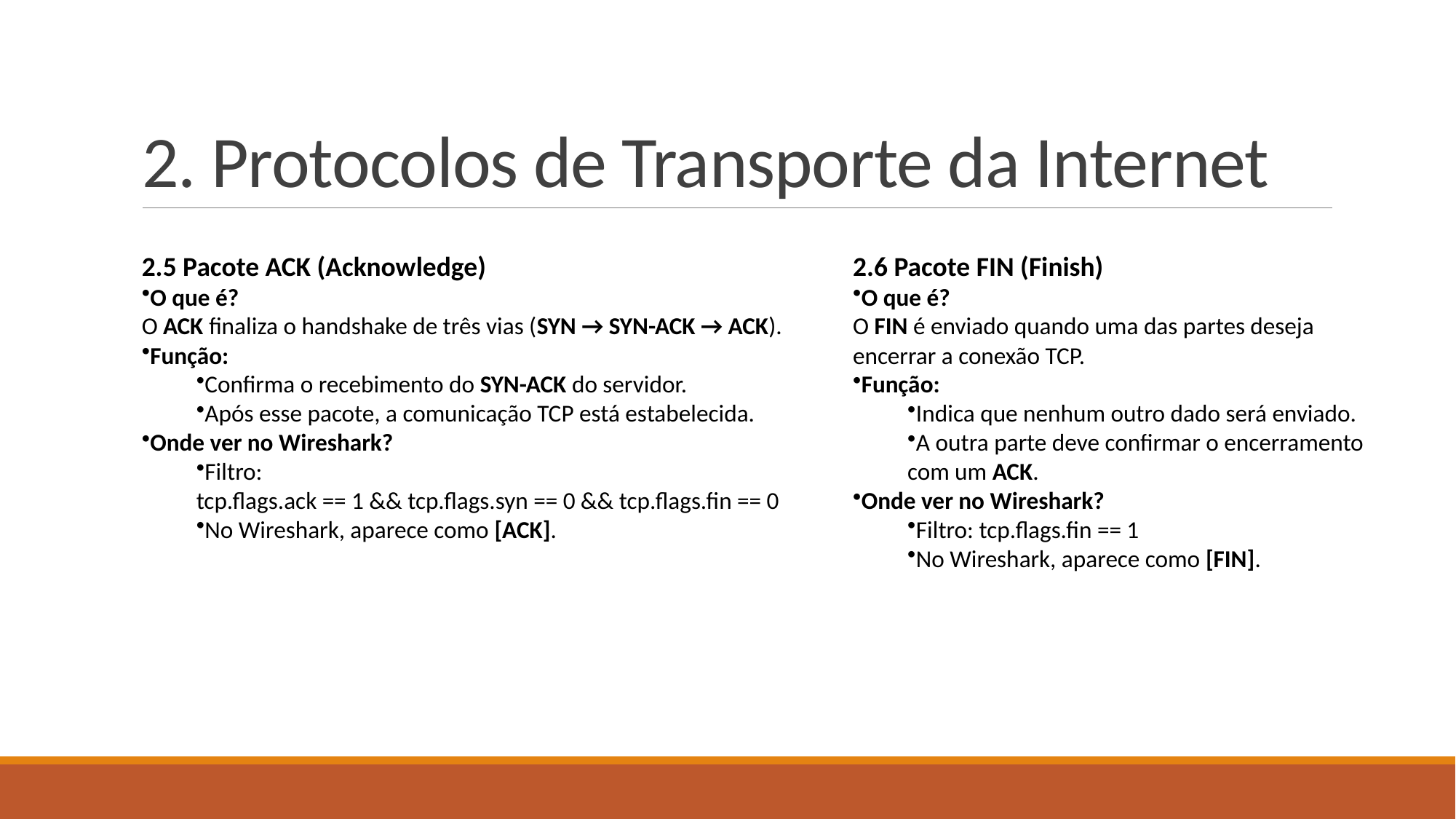

# 2. Protocolos de Transporte da Internet
2.5 Pacote ACK (Acknowledge)
O que é?
O ACK finaliza o handshake de três vias (SYN → SYN-ACK → ACK).
Função:
Confirma o recebimento do SYN-ACK do servidor.
Após esse pacote, a comunicação TCP está estabelecida.
Onde ver no Wireshark?
Filtro:
tcp.flags.ack == 1 && tcp.flags.syn == 0 && tcp.flags.fin == 0
No Wireshark, aparece como [ACK].

2.6 Pacote FIN (Finish)
O que é?
O FIN é enviado quando uma das partes deseja
encerrar a conexão TCP.
Função:
Indica que nenhum outro dado será enviado.
A outra parte deve confirmar o encerramento
com um ACK.
Onde ver no Wireshark?
Filtro: tcp.flags.fin == 1
No Wireshark, aparece como [FIN].